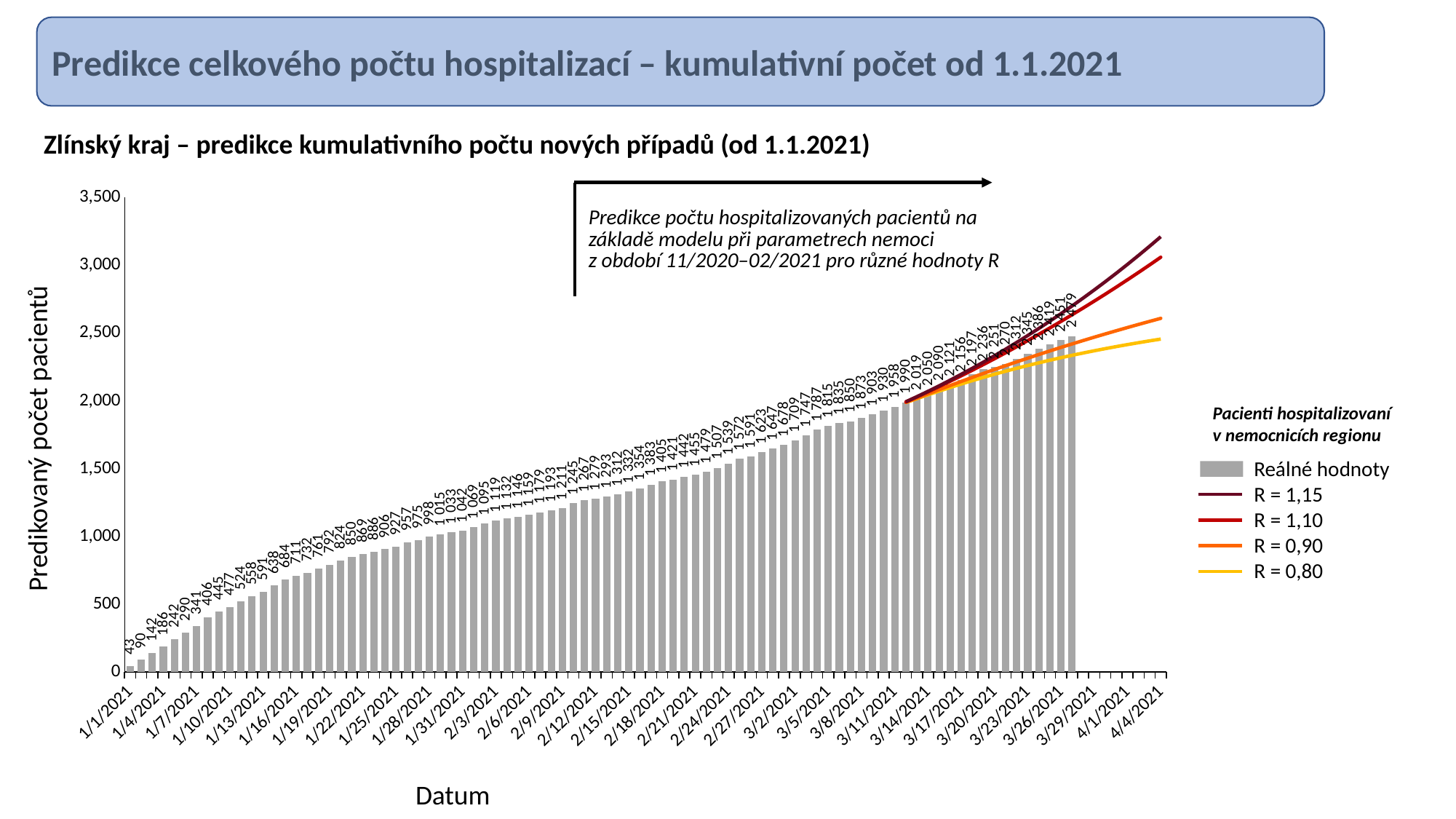

Predikce celkového počtu hospitalizací – kumulativní počet od 1.1.2021
Zlínský kraj – predikce kumulativního počtu nových případů (od 1.1.2021)

### Chart

| Category |  |  |  |  |  |
|---|---|---|---|---|---|
| 44197 | 43.0 | None | None | None | None |
| 44198 | 90.0 | None | None | None | None |
| 44199 | 142.0 | None | None | None | None |
| 44200 | 186.0 | None | None | None | None |
| 44201 | 242.0 | None | None | None | None |
| 44202 | 290.0 | None | None | None | None |
| 44203 | 341.0 | None | None | None | None |
| 44204 | 406.0 | None | None | None | None |
| 44205 | 445.0 | None | None | None | None |
| 44206 | 477.0 | None | None | None | None |
| 44207 | 524.0 | None | None | None | None |
| 44208 | 558.0 | None | None | None | None |
| 44209 | 591.0 | None | None | None | None |
| 44210 | 638.0 | None | None | None | None |
| 44211 | 684.0 | None | None | None | None |
| 44212 | 711.0 | None | None | None | None |
| 44213 | 732.0 | None | None | None | None |
| 44214 | 761.0 | None | None | None | None |
| 44215 | 792.0 | None | None | None | None |
| 44216 | 824.0 | None | None | None | None |
| 44217 | 850.0 | None | None | None | None |
| 44218 | 869.0 | None | None | None | None |
| 44219 | 886.0 | None | None | None | None |
| 44220 | 906.0 | None | None | None | None |
| 44221 | 927.0 | None | None | None | None |
| 44222 | 957.0 | None | None | None | None |
| 44223 | 975.0 | None | None | None | None |
| 44224 | 998.0 | None | None | None | None |
| 44225 | 1015.0 | None | None | None | None |
| 44226 | 1033.0 | None | None | None | None |
| 44227 | 1042.0 | None | None | None | None |
| 44228 | 1069.0 | None | None | None | None |
| 44229 | 1095.0 | None | None | None | None |
| 44230 | 1119.0 | None | None | None | None |
| 44231 | 1132.0 | None | None | None | None |
| 44232 | 1146.0 | None | None | None | None |
| 44233 | 1159.0 | None | None | None | None |
| 44234 | 1179.0 | None | None | None | None |
| 44235 | 1193.0 | None | None | None | None |
| 44236 | 1211.0 | None | None | None | None |
| 44237 | 1245.0 | None | None | None | None |
| 44238 | 1267.0 | None | None | None | None |
| 44239 | 1279.0 | None | None | None | None |
| 44240 | 1293.0 | None | None | None | None |
| 44241 | 1312.0 | None | None | None | None |
| 44242 | 1332.0 | None | None | None | None |
| 44243 | 1354.0 | None | None | None | None |
| 44244 | 1383.0 | None | None | None | None |
| 44245 | 1405.0 | None | None | None | None |
| 44246 | 1421.0 | None | None | None | None |
| 44247 | 1442.0 | None | None | None | None |
| 44248 | 1455.0 | None | None | None | None |
| 44249 | 1479.0 | None | None | None | None |
| 44250 | 1507.0 | None | None | None | None |
| 44251 | 1539.0 | None | None | None | None |
| 44252 | 1572.0 | None | None | None | None |
| 44253 | 1591.0 | None | None | None | None |
| 44254 | 1623.0 | None | None | None | None |
| 44255 | 1647.0 | None | None | None | None |
| 44256 | 1678.0 | None | None | None | None |
| 44257 | 1709.0 | None | None | None | None |
| 44258 | 1747.0 | None | None | None | None |
| 44259 | 1787.0 | None | None | None | None |
| 44260 | 1815.0 | None | None | None | None |
| 44261 | 1835.0 | None | None | None | None |
| 44262 | 1850.0 | None | None | None | None |
| 44263 | 1873.0 | None | None | None | None |
| 44264 | 1903.0 | None | None | None | None |
| 44265 | 1930.0 | None | None | None | None |
| 44266 | 1958.0 | None | None | None | None |
| 44267 | 1990.0 | 1987.8920342105346 | 1989.668705030271 | 1993.2220466697447 | 1994.1096286144646 |
| 44268 | 2019.0 | 2017.0126147324797 | 2021.2235946464732 | 2029.7706296890813 | 2031.9324560823397 |
| 44269 | 2050.0 | 2045.326149970671 | 2052.4602398765564 | 2067.2047706635913 | 2070.9897097530743 |
| 44270 | 2090.0 | 2072.8432010751358 | 2083.4193316717956 | 2105.702789462216 | 2111.507156489761 |
| 44271 | 2121.0 | 2099.3859016077204 | 2113.951437668206 | 2145.2155994095174 | 2153.472947932213 |
| 44272 | 2156.0 | 2125.0602742721685 | 2144.0775138615204 | 2185.5583535374194 | 2196.645466285565 |
| 44273 | 2197.0 | 2149.950320091032 | 2173.8265750832184 | 2226.6781367549347 | 2240.9608837031287 |
| 44274 | 2236.0 | 2174.0484636097103 | 2203.189079536937 | 2268.6568610021586 | 2286.545814343239 |
| 44275 | 2251.0 | 2197.245102485117 | 2232.0637688082925 | 2311.533071880006 | 2333.510660732558 |
| 44276 | 2270.0 | 2219.520495966253 | 2260.4179776800584 | 2355.305812191693 | 2381.8781088233686 |
| 44277 | 2312.0 | 2240.9410404887603 | 2288.284847069672 | 2399.967756608367 | 2431.6376132074533 |
| 44278 | 2345.0 | 2261.563976807027 | 2315.6804336525747 | 2445.4592014765235 | 2482.7186443591945 |
| 44279 | 2386.0 | 2281.452054686367 | 2342.624828612972 | 2491.756506933407 | 2535.104102079068 |
| 44280 | 2419.0 | 2300.6105772584724 | 2369.1090587922963 | 2538.892143138394 | 2588.863204005206 |
| 44281 | 2451.0 | 2319.043562100606 | 2395.1245435392834 | 2586.913775570617 | 2644.086797302989 |
| 44282 | 2479.0 | 2336.760815799674 | 2420.6671330372997 | 2635.840322333958 | 2700.816780436412 |
| 44283 | None | 2353.795986694271 | 2445.748175761509 | 2685.6558331951637 | 2759.0466781660725 |
| 44284 | None | 2370.1934166333313 | 2470.389552670434 | 2736.3594583179147 | 2818.78327157286 |
| 44285 | None | 2385.9859796315195 | 2494.604858355281 | 2787.968188357971 | 2880.0679363594973 |
| 44286 | None | 2401.1936748698686 | 2518.397966138149 | 2840.5096800137158 | 2942.9634573172393 |
| 44287 | None | 2415.8236043258294 | 2541.7636647901254 | 2894.0054495936615 | 3007.5228744479346 |
| 44288 | None | 2429.89313855161 | 2564.705662133186 | 2948.470115863148 | 3073.7877212148765 |
| 44289 | None | 2443.4271611273525 | 2587.2354527794005 | 3003.9087700410482 | 3141.7842030803777 |
| 44290 | None | 2456.4526051602616 | 2609.3623295108528 | 3060.3310765848655 | 3211.5427389169054 |
|  | None | None | None | None | None |
|  | None | None | None | None | None |
|  | None | None | None | None | None |
|  | None | None | None | None | None |
|  | None | None | None | None | None |
|  | None | None | None | None | None |
|  | None | None | None | None | None |
|  | None | None | None | None | None |
|  | None | None | None | None | None |
|  | None | None | None | None | None |
|  | None | None | None | None | None |
|  | None | None | None | None | None |
|  | None | None | None | None | None |
|  | None | None | None | None | None |
|  | None | None | None | None | None |
|  | None | None | None | None | None |
|  | None | None | None | None | None |
|  | None | None | None | None | None |
|  | None | None | None | None | None |
|  | None | None | None | None | None |
|  | None | None | None | None | None |
|  | None | None | None | None | None |
|  | None | None | None | None | None |
|  | None | None | None | None | None |
|  | None | None | None | None | None |
|  | None | None | None | None | None |
|  | None | None | None | None | None |
|  | None | None | None | None | None |
|  | None | None | None | None | None |
|  | None | None | None | None | None |
|  | None | None | None | None | None |
|  | None | None | None | None | None |
|  | None | None | None | None | None |
|  | None | None | None | None | None |
|  | None | None | None | None | None |
|  | None | None | None | None | None |
|  | None | None | None | None | None |
|  | None | None | None | None | None |
|  | None | None | None | None | None |
|  | None | None | None | None | None |
|  | None | None | None | None | None |
|  | None | None | None | None | None |
|  | None | None | None | None | None |
|  | None | None | None | None | None |
|  | None | None | None | None | None |
|  | None | None | None | None | None |
|  | None | None | None | None | None |
|  | None | None | None | None | None |
|  | None | None | None | None | None |
|  | None | None | None | None | None |
|  | None | None | None | None | None |
|  | None | None | None | None | None |
|  | None | None | None | None | None |
|  | None | None | None | None | None |
|  | None | None | None | None | None |
|  | None | None | None | None | None |
|  | None | None | None | None | None |
|  | None | None | None | None | None |
|  | None | None | None | None | None |
|  | None | None | None | None | None |
|  | None | None | None | None | None |
|  | None | None | None | None | None |
|  | None | None | None | None | None |
|  | None | None | None | None | None |
|  | None | None | None | None | None |
|  | None | None | None | None | None |
|  | None | None | None | None | None |
|  | None | None | None | None | None |
|  | None | None | None | None | None |
|  | None | None | None | None | None |
|  | None | None | None | None | None |
|  | None | None | None | None | None |
|  | None | None | None | None | None |
|  | None | None | None | None | None |
|  | None | None | None | None | None |
|  | None | None | None | None | None |
|  | None | None | None | None | None |
|  | None | None | None | None | None |
|  | None | None | None | None | None |
|  | None | None | None | None | None |
|  | None | None | None | None | None |
|  | None | None | None | None | None |
|  | None | None | None | None | None |
|  | None | None | None | None | None |
|  | None | None | None | None | None |
|  | None | None | None | None | None |
|  | None | None | None | None | None |
| Predikce počtu hospitalizovaných pacientů na základě modelu při parametrech nemoci z období 11/2020–02/2021 pro různé hodnoty R |
| --- |
Pacienti hospitalizovaní v nemocnicích regionu
Predikovaný počet pacientů
Reálné hodnoty
R = 1,15
R = 1,10
R = 0,90
R = 0,80

Datum